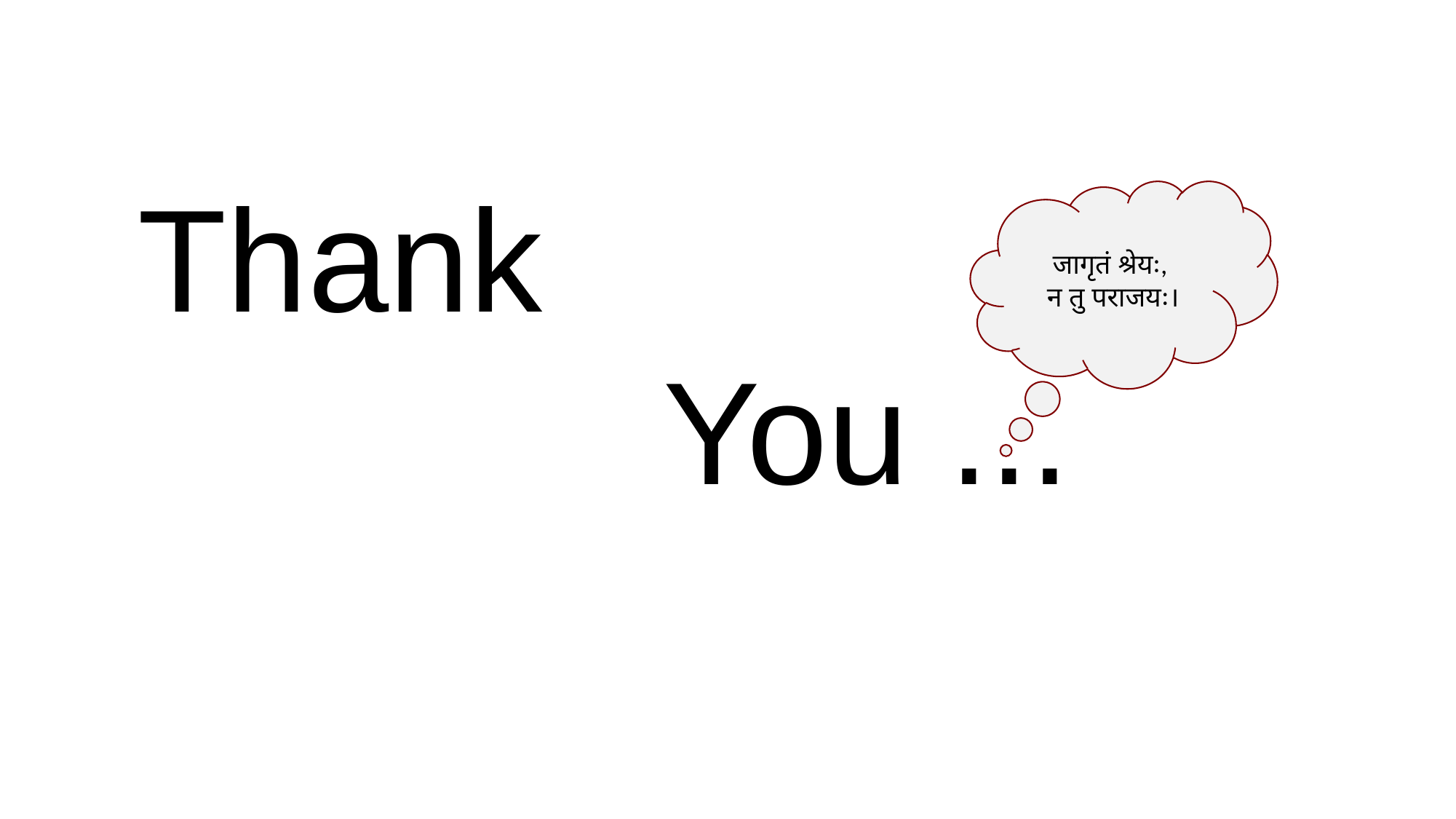

Thank
             You ...
जागृतं श्रेयः,
न तु पराजयः।